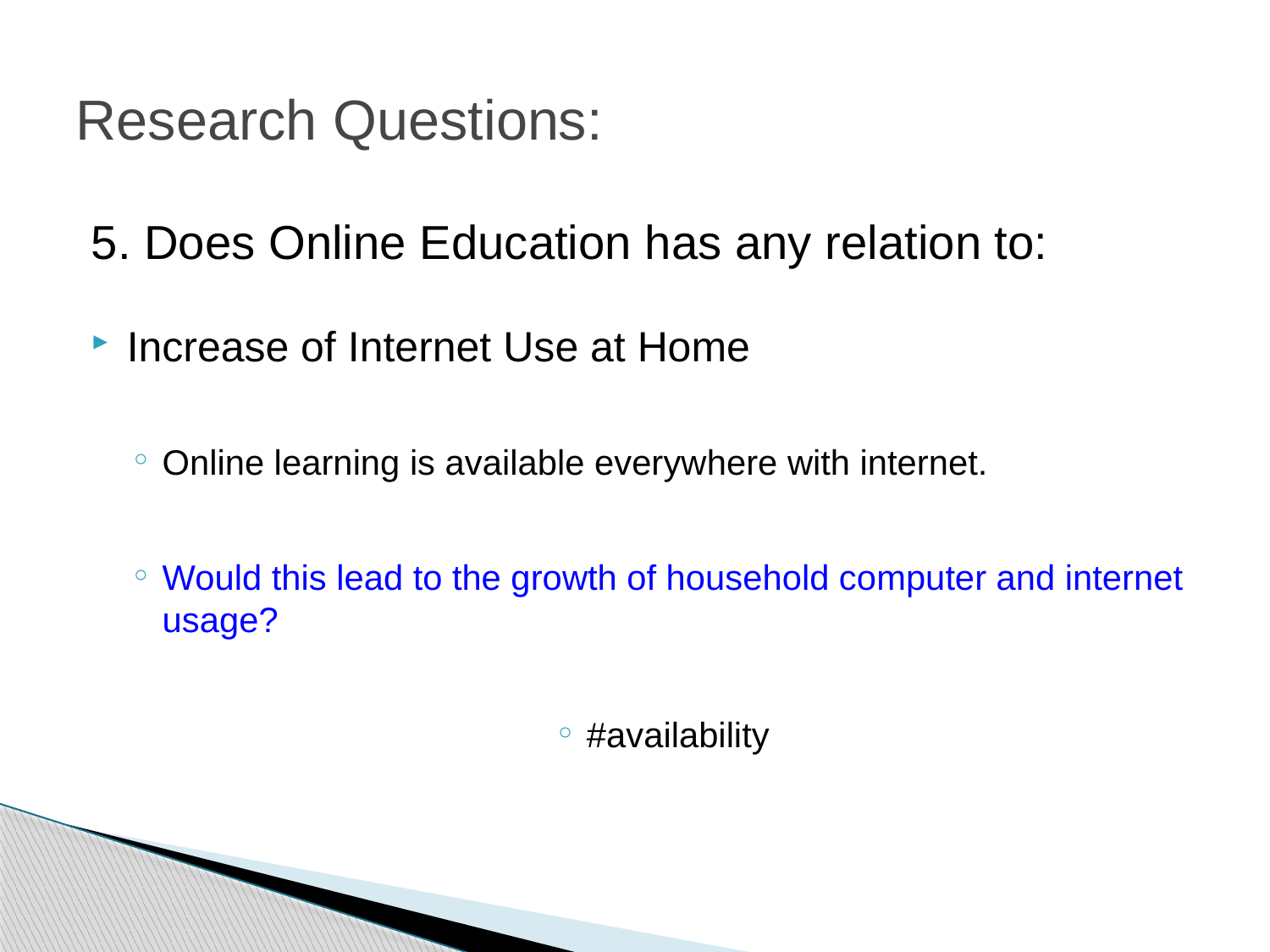

# Research Questions:
5. Does Online Education has any relation to:

Increase of Internet Use at Home

Online learning is available everywhere with internet.

Would this lead to the growth of household computer and internet usage?

#availability